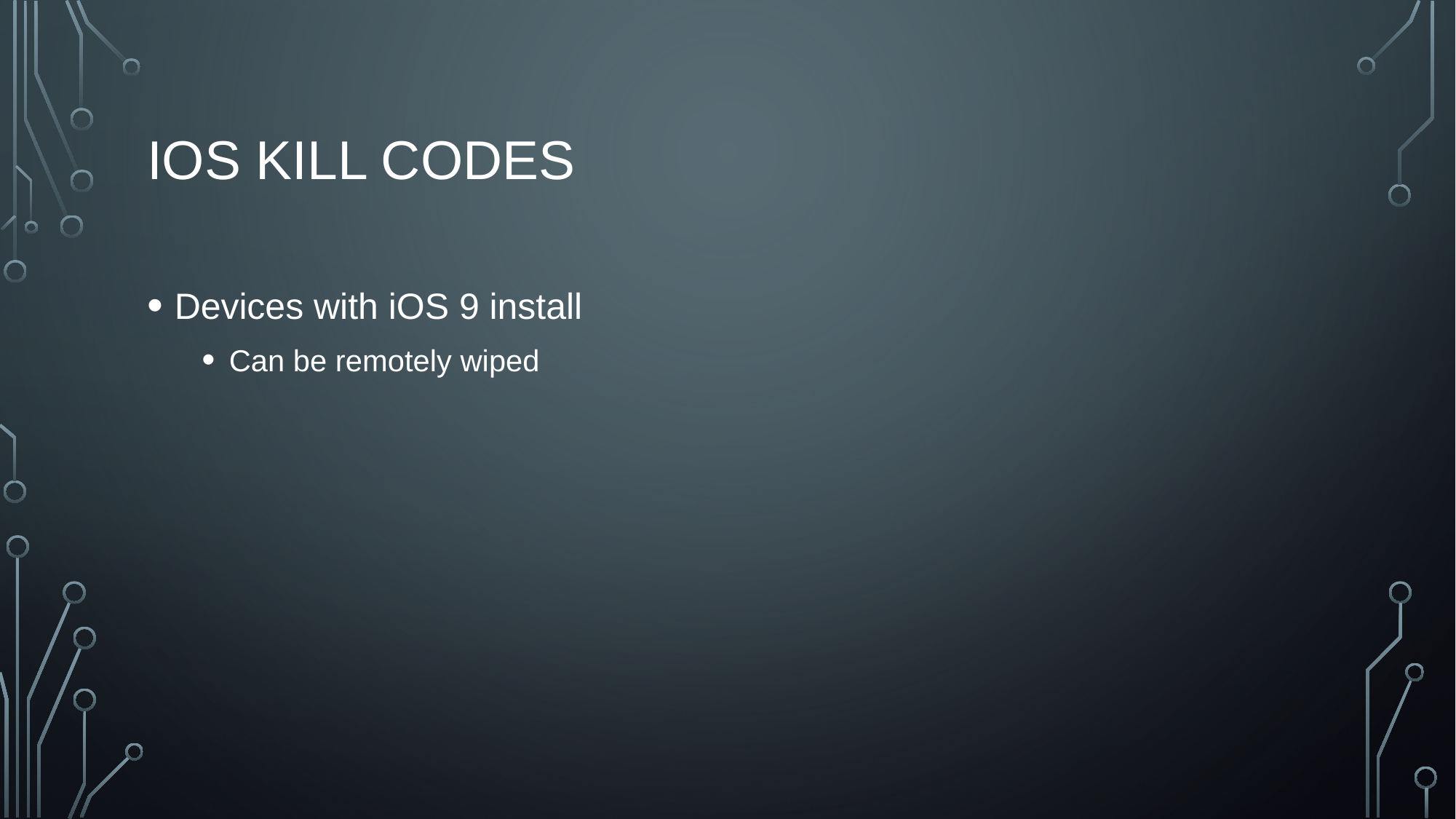

# iOS kill codes
Devices with iOS 9 install
Can be remotely wiped